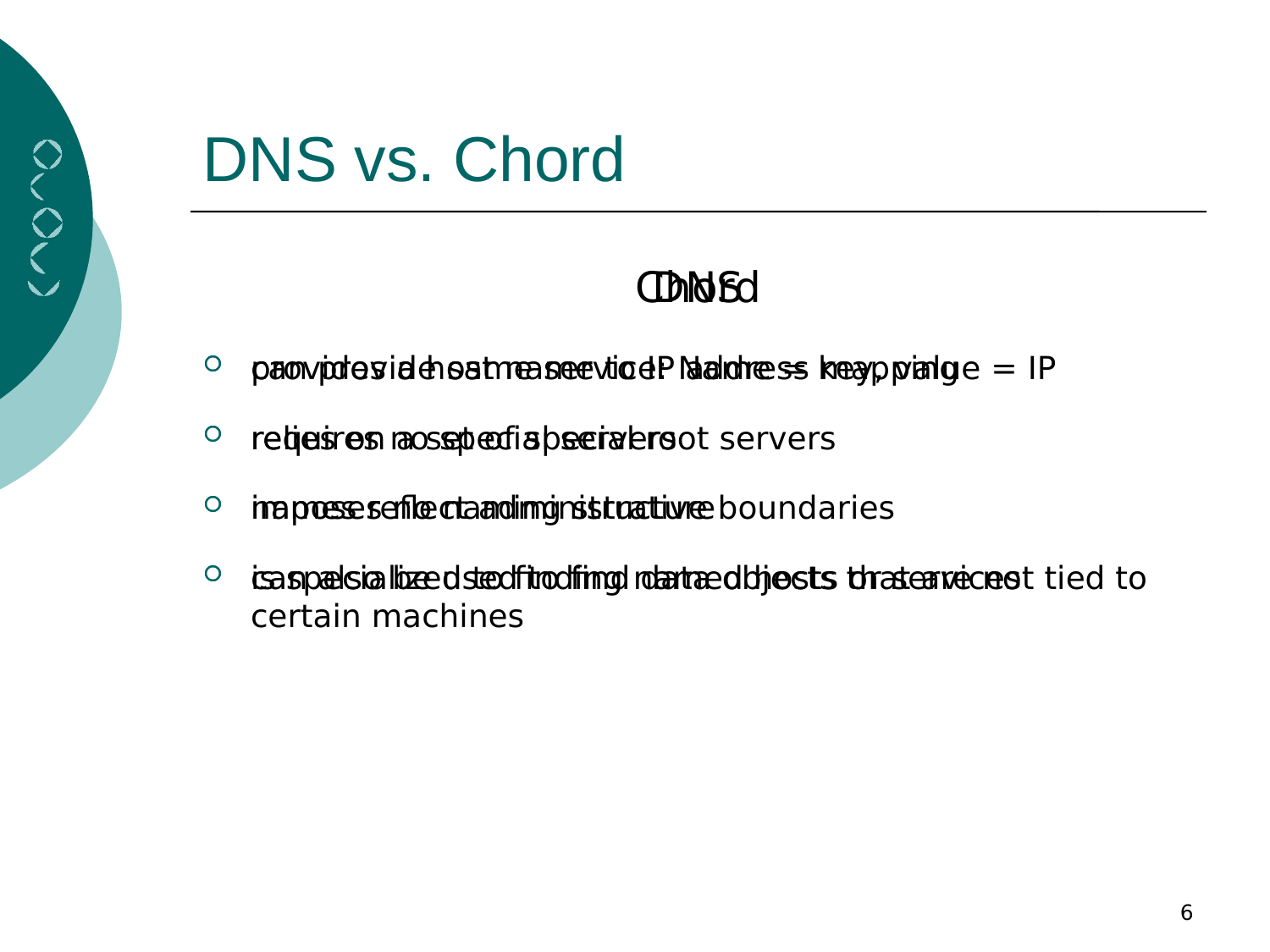

# DNS vs. Chord
DNS
provides a host name to IP address mapping
relies on a set of special root servers
names reflect administrative boundaries
is specialized to finding named hosts or services
Chord
can provide same service: Name = key, value = IP
requires no special servers
imposes no naming structure
can also be used to find data objects that are not tied to certain machines
6